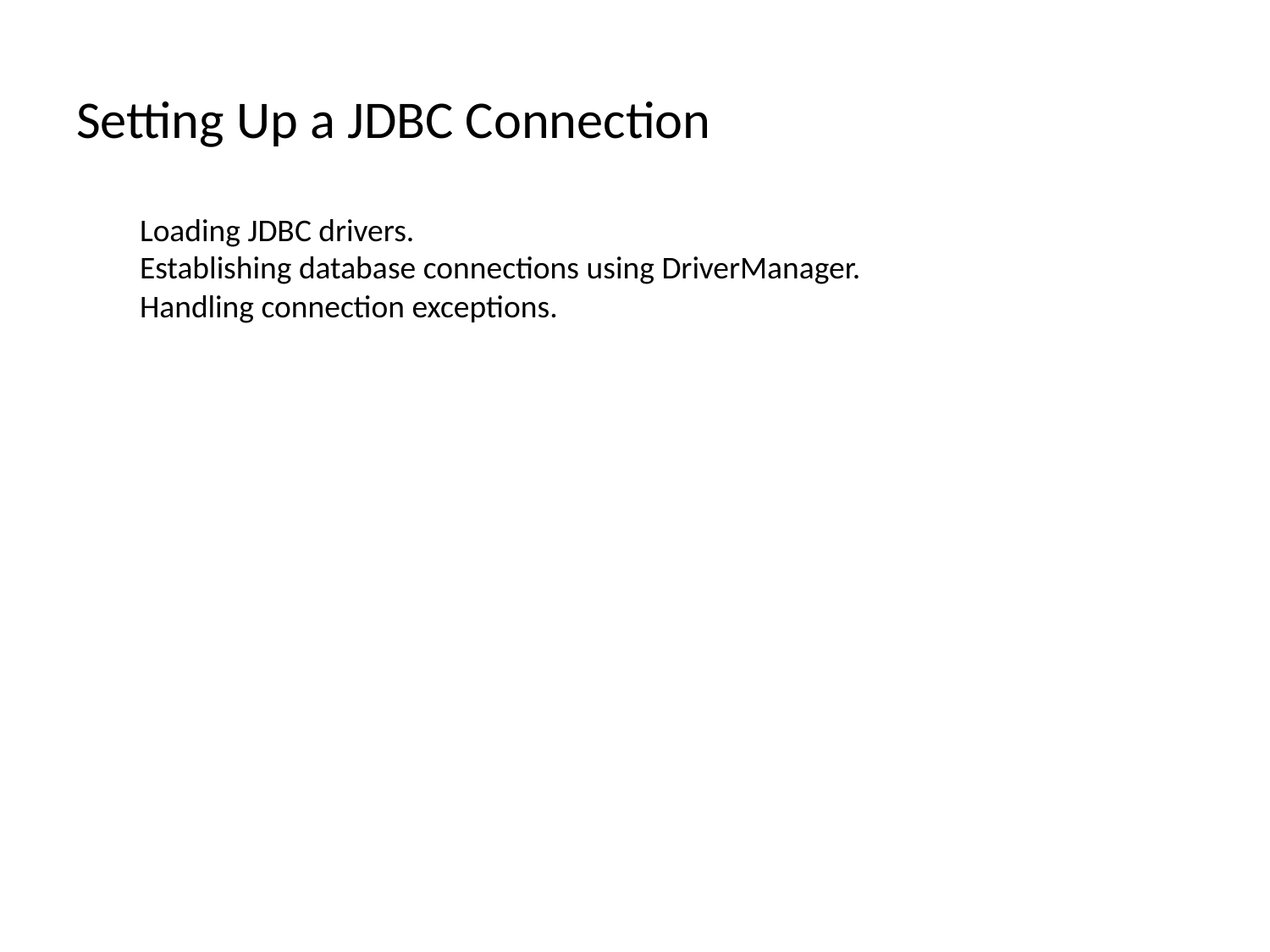

# Setting Up a JDBC Connection

Loading JDBC drivers.
Establishing database connections using DriverManager.
Handling connection exceptions.